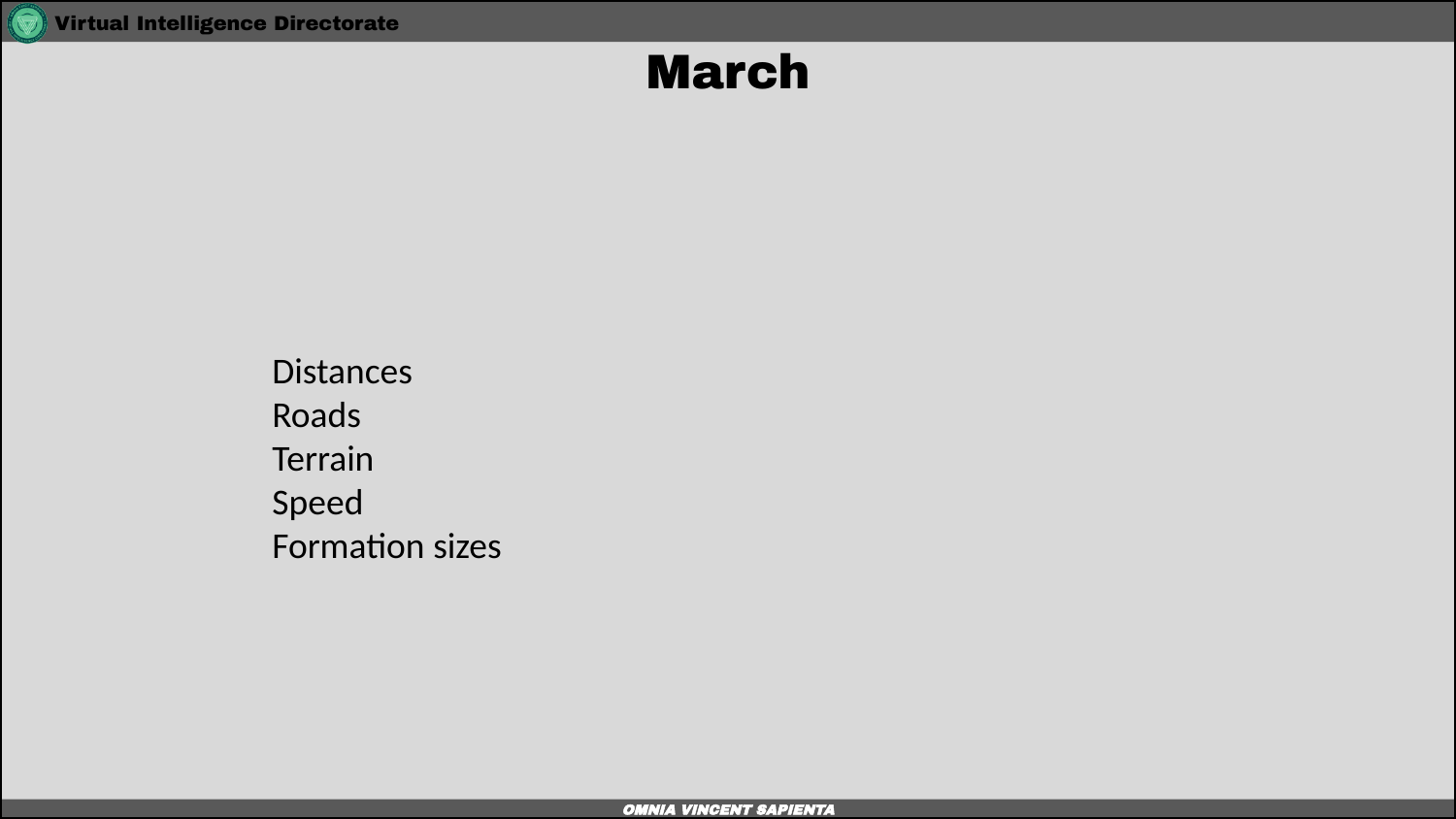

# March
Distances
Roads
Terrain
Speed
Formation sizes